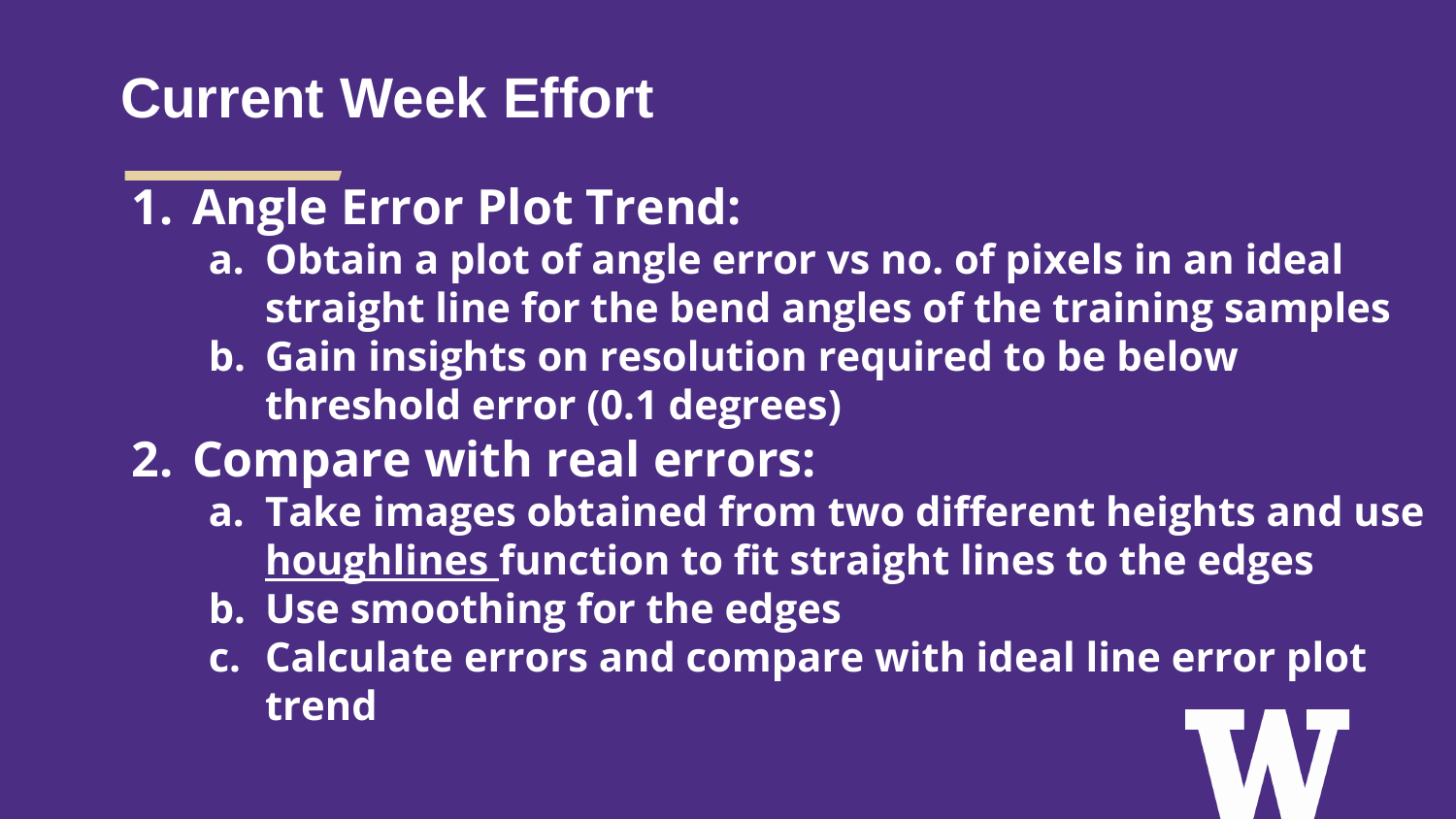

# Current Week Effort
Angle Error Plot Trend:
Obtain a plot of angle error vs no. of pixels in an ideal straight line for the bend angles of the training samples
Gain insights on resolution required to be below threshold error (0.1 degrees)
Compare with real errors:
Take images obtained from two different heights and use houghlines function to fit straight lines to the edges
Use smoothing for the edges
Calculate errors and compare with ideal line error plot trend